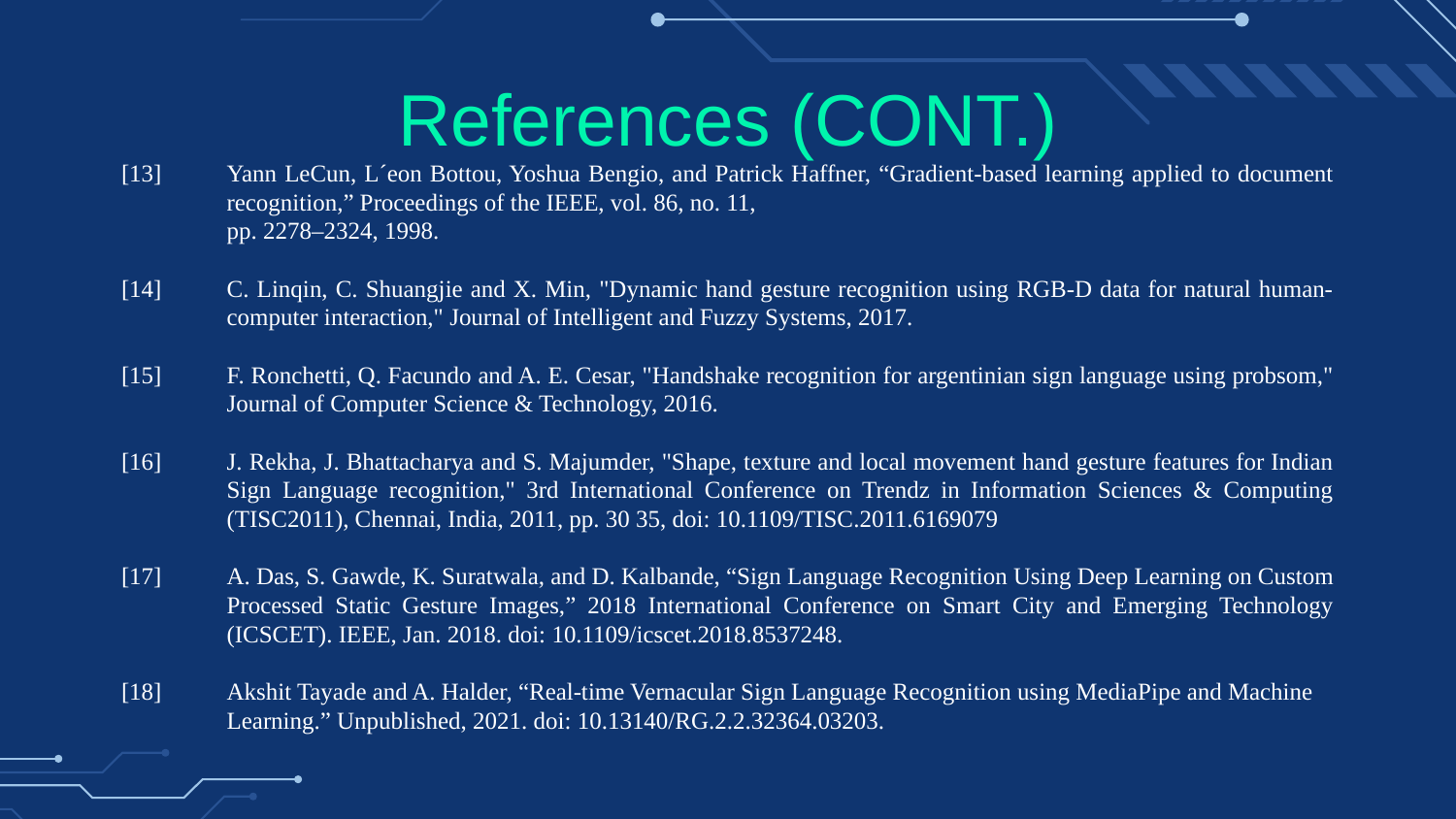

# References (CONT.)
| [13] | Yann LeCun, L´eon Bottou, Yoshua Bengio, and Patrick Haffner, “Gradient-based learning applied to document recognition,” Proceedings of the IEEE, vol. 86, no. 11, pp. 2278–2324, 1998. |
| --- | --- |
| [14] | C. Linqin, C. Shuangjie and X. Min, "Dynamic hand gesture recognition using RGB-D data for natural human-computer interaction," Journal of Intelligent and Fuzzy Systems, 2017. |
| [15] | F. Ronchetti, Q. Facundo and A. E. Cesar, "Handshake recognition for argentinian sign language using probsom," Journal of Computer Science & Technology, 2016. |
| [16] | J. Rekha, J. Bhattacharya and S. Majumder, "Shape, texture and local movement hand gesture features for Indian Sign Language recognition," 3rd International Conference on Trendz in Information Sciences & Computing (TISC2011), Chennai, India, 2011, pp. 30 35, doi: 10.1109/TISC.2011.6169079 |
| [17] | A. Das, S. Gawde, K. Suratwala, and D. Kalbande, “Sign Language Recognition Using Deep Learning on Custom Processed Static Gesture Images,” 2018 International Conference on Smart City and Emerging Technology (ICSCET). IEEE, Jan. 2018. doi: 10.1109/icscet.2018.8537248. |
| [18] | Akshit Tayade and A. Halder, “Real-time Vernacular Sign Language Recognition using MediaPipe and Machine Learning.” Unpublished, 2021. doi: 10.13140/RG.2.2.32364.03203. |